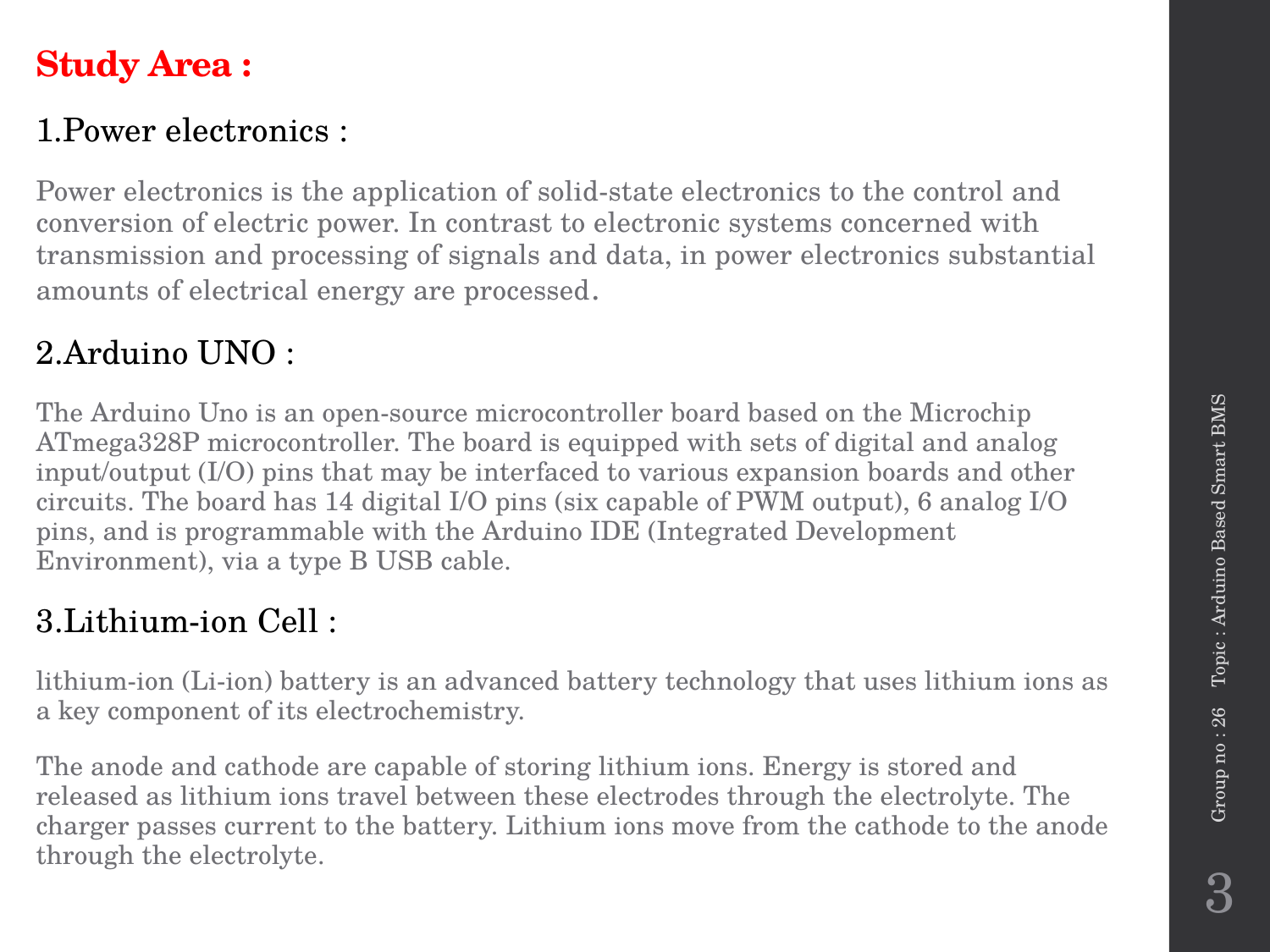

# Study Area :
1.Power electronics :
Power electronics is the application of solid-state electronics to the control and conversion of electric power. In contrast to electronic systems concerned with transmission and processing of signals and data, in power electronics substantial amounts of electrical energy are processed.
2.Arduino UNO :
The Arduino Uno is an open-source microcontroller board based on the Microchip ATmega328P microcontroller. The board is equipped with sets of digital and analog input/output (I/O) pins that may be interfaced to various expansion boards and other circuits. The board has 14 digital I/O pins (six capable of PWM output), 6 analog I/O pins, and is programmable with the Arduino IDE (Integrated Development Environment), via a type B USB cable.
3.Lithium-ion Cell :
lithium-ion (Li-ion) battery is an advanced battery technology that uses lithium ions as a key component of its electrochemistry.
The anode and cathode are capable of storing lithium ions. Energy is stored and released as lithium ions travel between these electrodes through the electrolyte. The charger passes current to the battery. Lithium ions move from the cathode to the anode through the electrolyte.

Group no : 26    Topic : Arduino Based Smart BMS
3